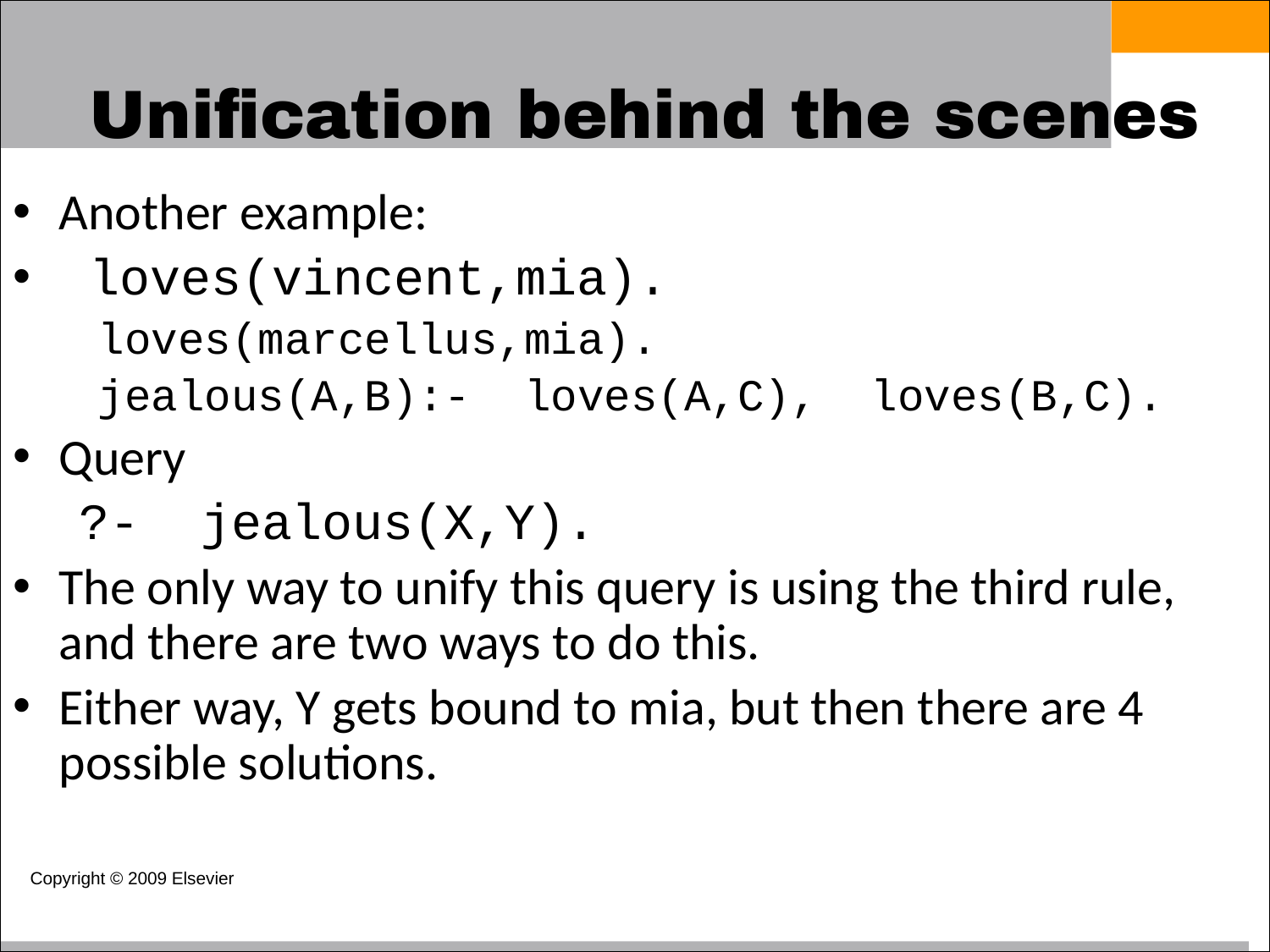

Unification behind the scenes
Another example:
 loves(vincent,mia).
   loves(marcellus,mia).
   jealous(A,B):-  loves(A,C),  loves(B,C).
Query
  ?-  jealous(X,Y).
The only way to unify this query is using the third rule, and there are two ways to do this.
Either way, Y gets bound to mia, but then there are 4 possible solutions.

Copyright © 2009 Elsevier